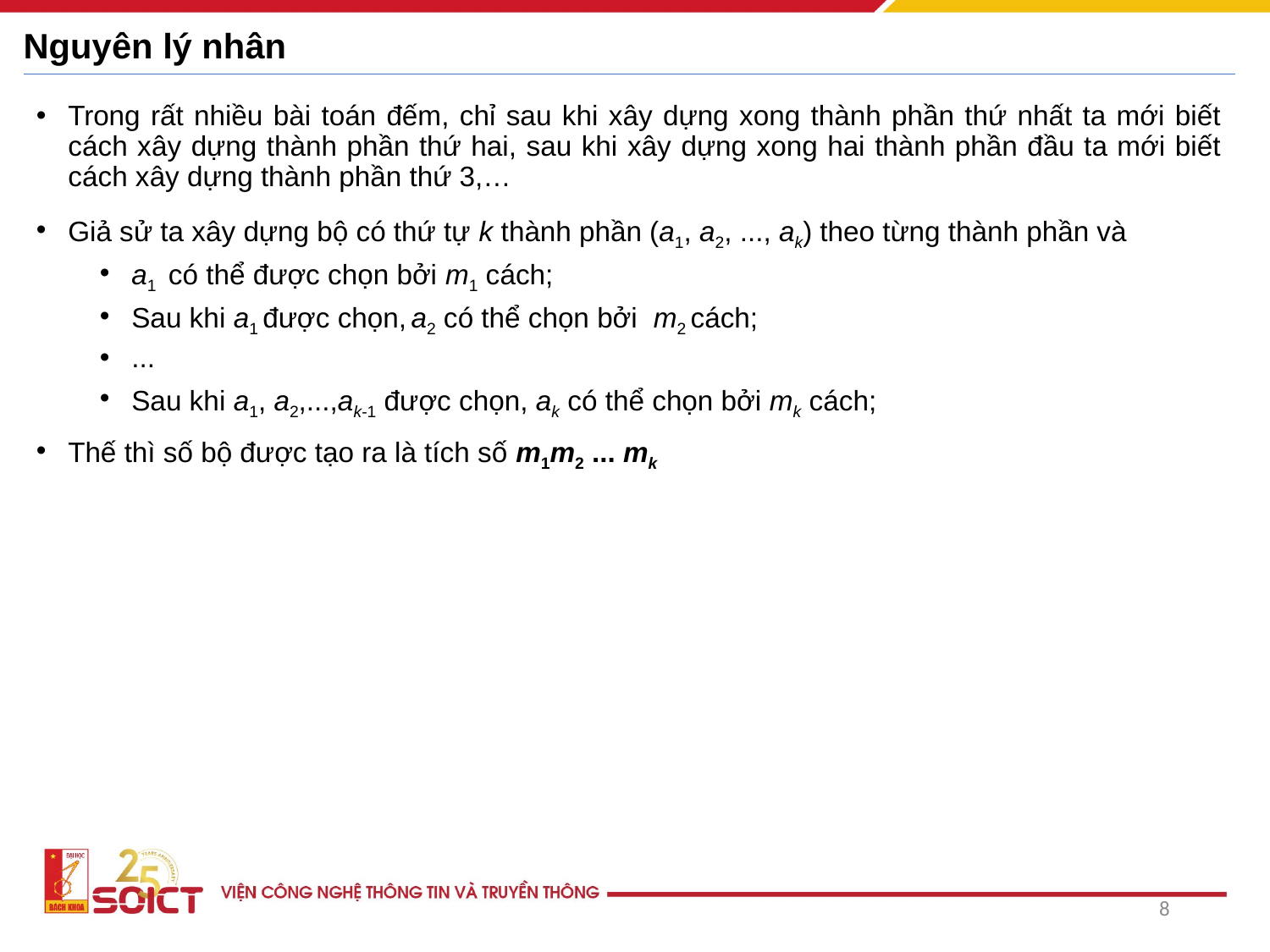

# Nguyên lý nhân
Trong rất nhiều bài toán đếm, chỉ sau khi xây dựng xong thành phần thứ nhất ta mới biết cách xây dựng thành phần thứ hai, sau khi xây dựng xong hai thành phần đầu ta mới biết cách xây dựng thành phần thứ 3,…
Giả sử ta xây dựng bộ có thứ tự k thành phần (a1, a2, ..., ak) theo từng thành phần và
a1  có thể được chọn bởi m1 cách;
Sau khi a1 được chọn, a2 có thể chọn bởi  m2 cách;
...
Sau khi a1, a2,...,ak-1 được chọn, ak có thể chọn bởi mk cách;
Thế thì số bộ được tạo ra là tích số m1m2 ... mk

8